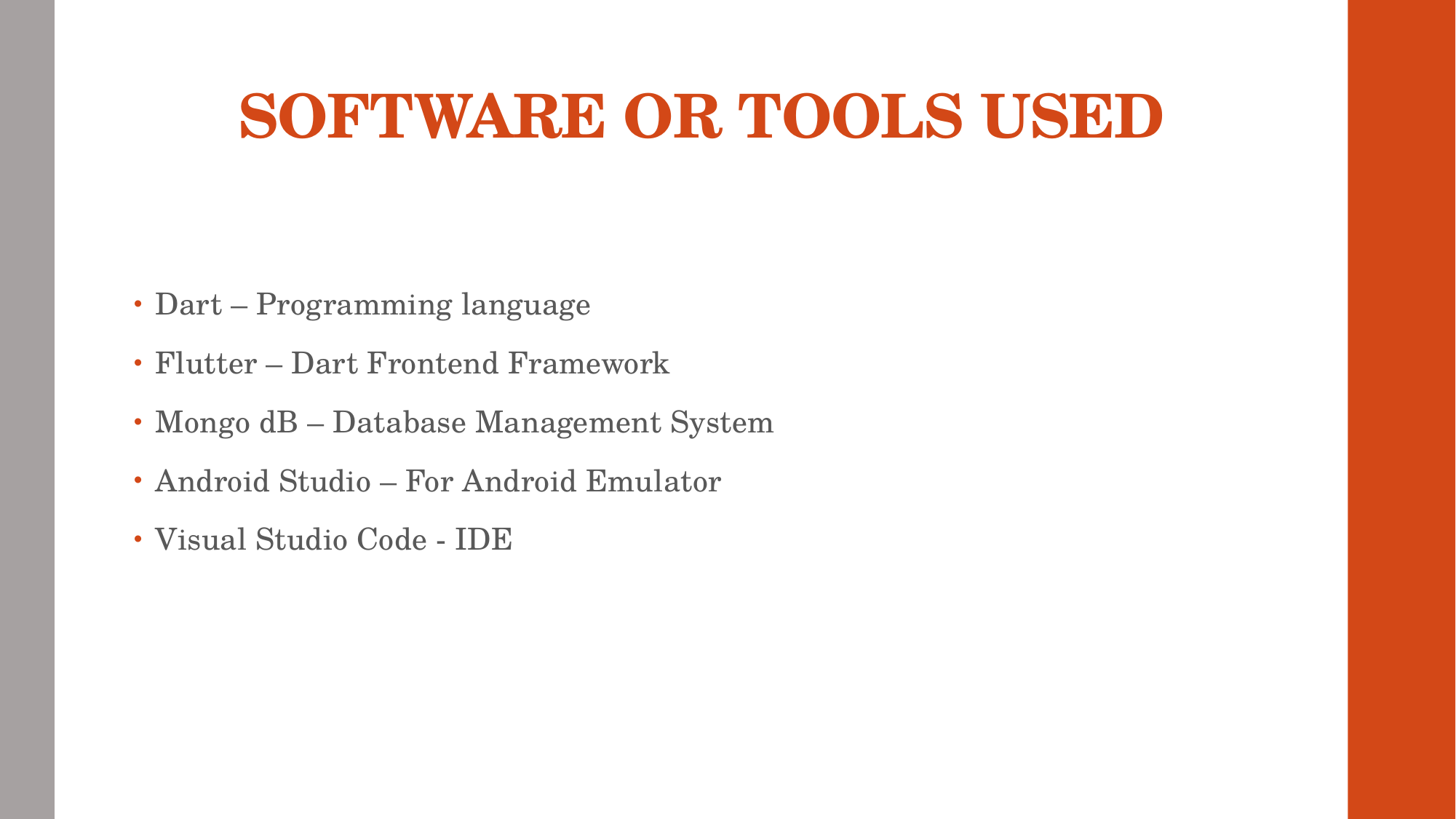

# SOFTWARE OR TOOLS USED

Dart – Programming language
Flutter – Dart Frontend Framework
Mongo dB – Database Management System
Android Studio – For Android Emulator
Visual Studio Code - IDE